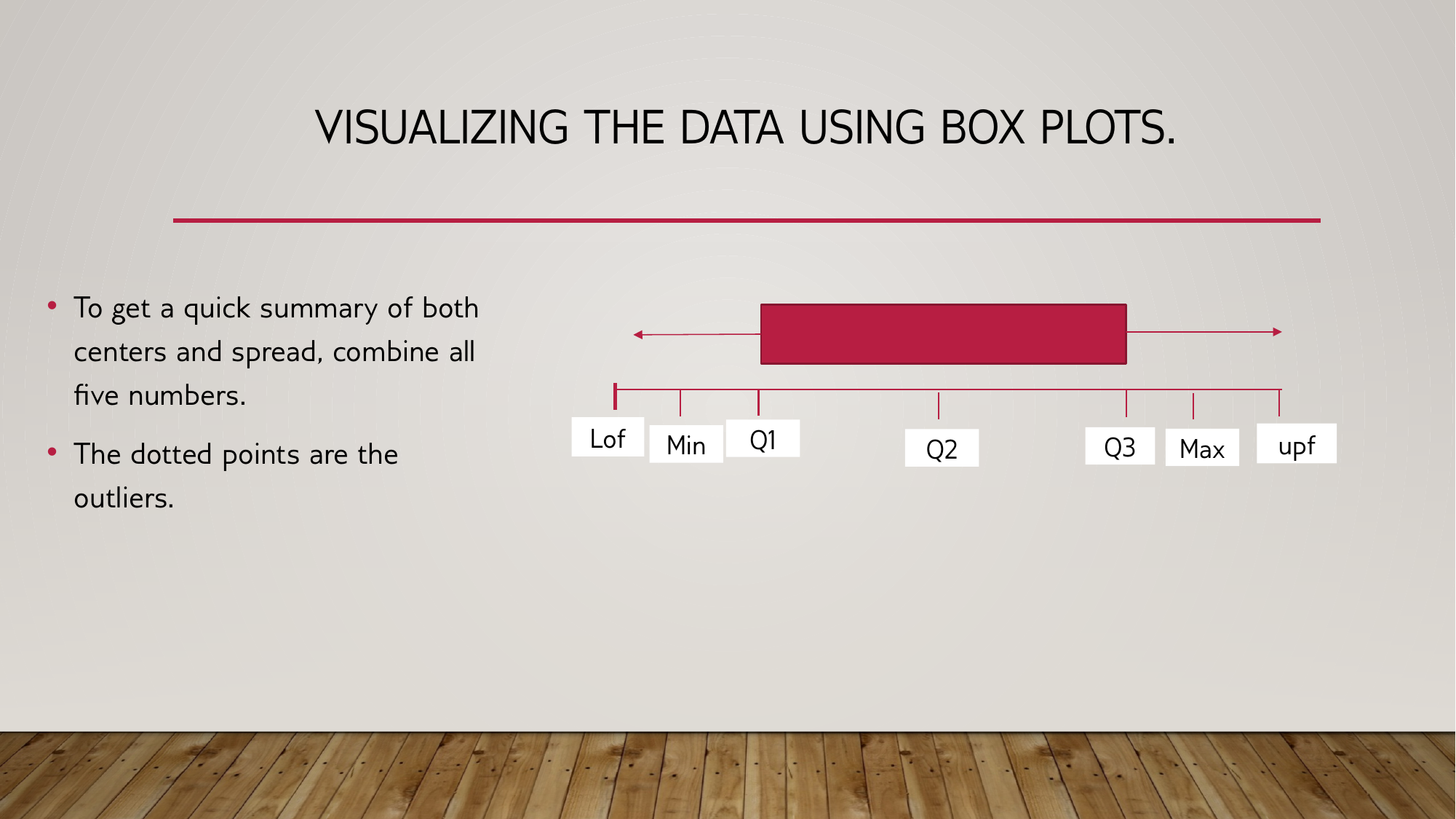

# Visualizing the Data using box plots.
To get a quick summary of both centers and spread, combine all five numbers.
The dotted points are the outliers.

Lof
Q1
upf
Min
Q3
Max
Q2